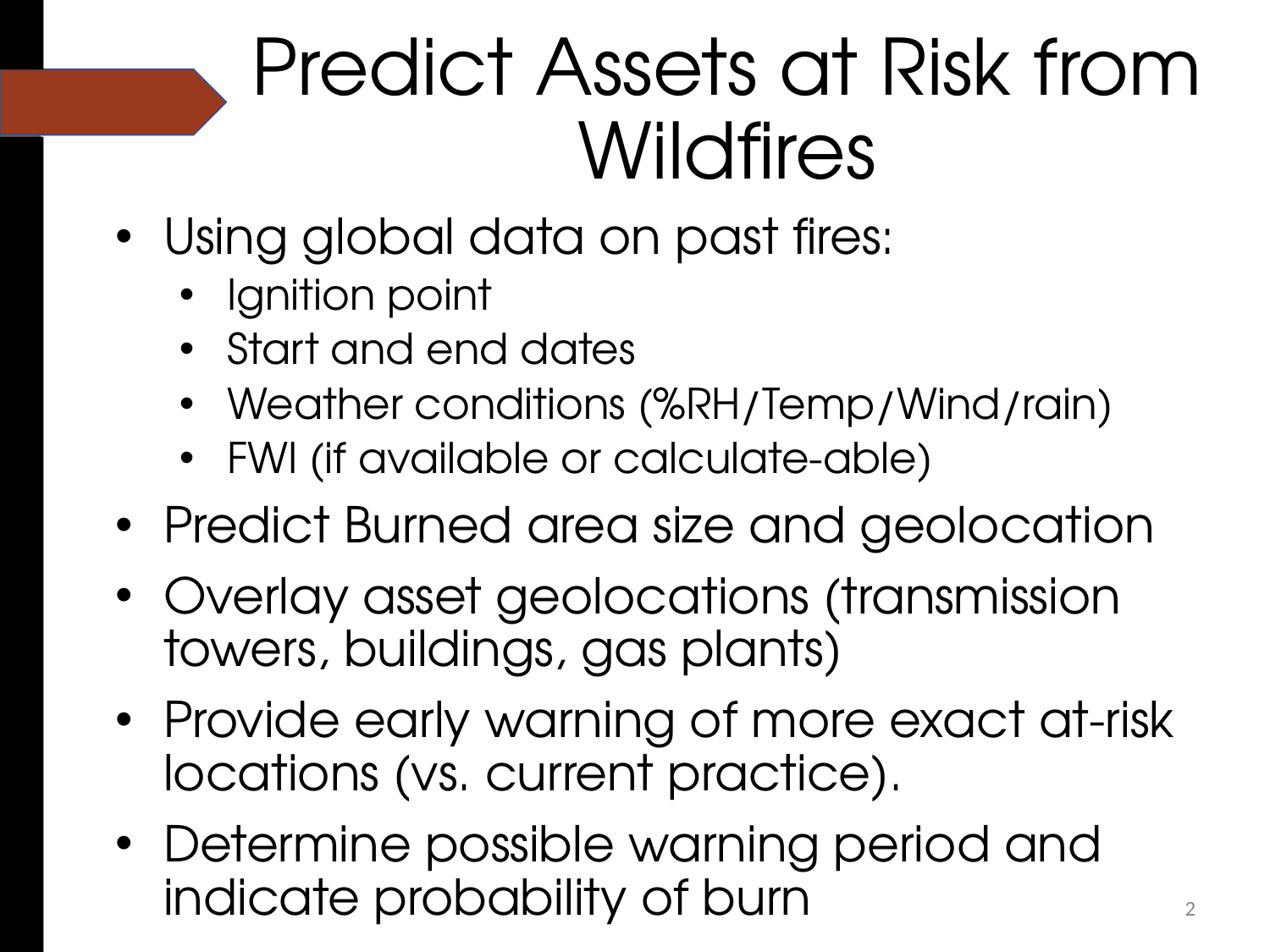

# Predict Assets at Risk from Wildfires
Using global data on past fires:
Ignition point
Start and end dates
Weather conditions (%RH/Temp/Wind/rain)
FWI (if available or calculate-able)
Predict Burned area size and geolocation
Overlay asset geolocations (transmission towers, buildings, gas plants)
Provide early warning of more exact at-risk locations (vs. current practice).
Determine possible warning period and indicate probability of burn
2